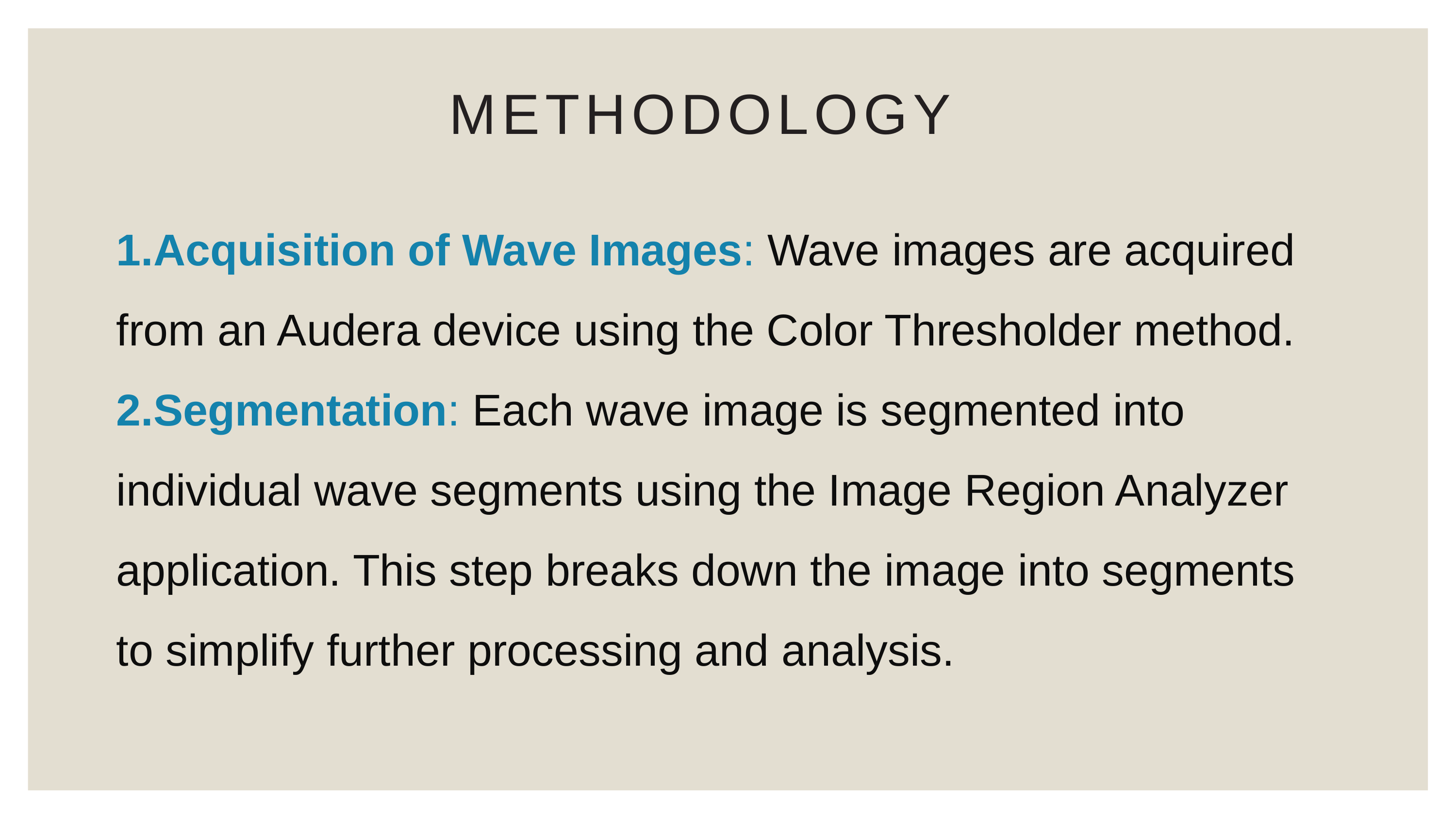

METHODOLOGY
Acquisition of Wave Images: Wave images are acquired from an Audera device using the Color Thresholder method.
Segmentation: Each wave image is segmented into individual wave segments using the Image Region Analyzer application. This step breaks down the image into segments to simplify further processing and analysis.